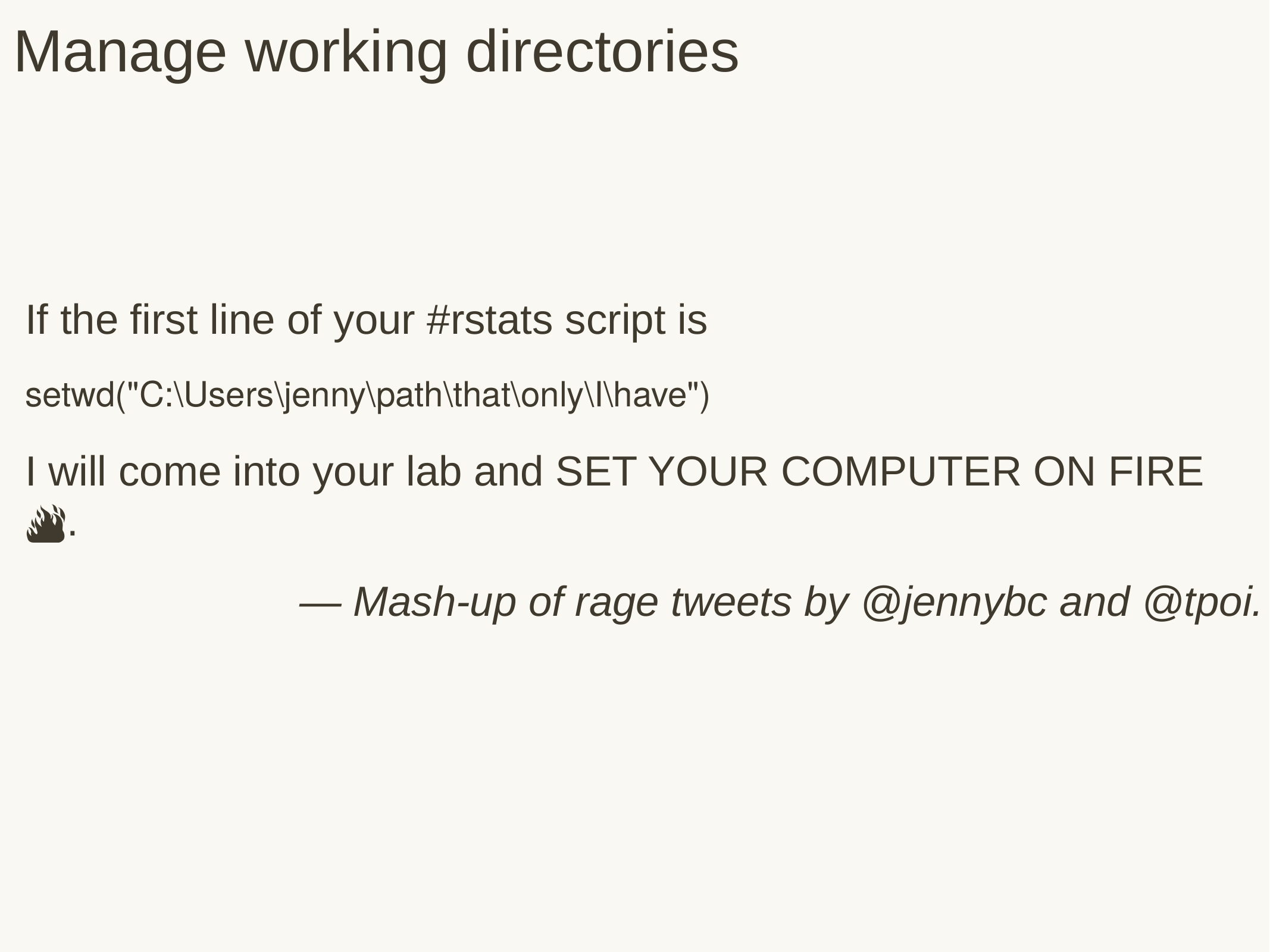

# Manage working directories
If the first line of your #rstats script is
setwd("C:\Users\jenny\path\that\only\I\have")
I will come into your lab and SET YOUR COMPUTER ON FIRE 🔥.
— Mash-up of rage tweets by @jennybc and @tpoi.